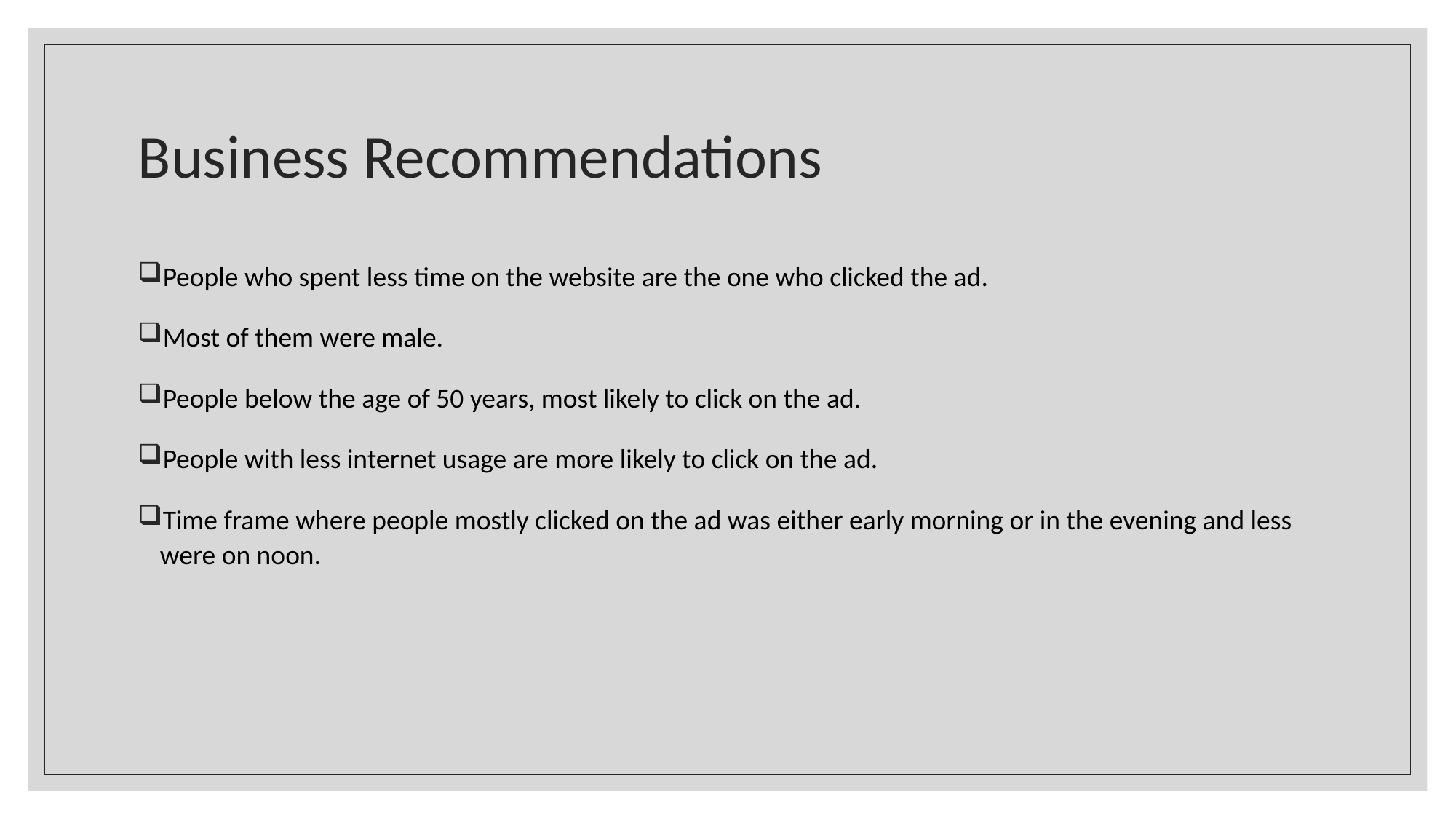

# Business Recommendations
People who spent less time on the website are the one who clicked the ad.
Most of them were male.
People below the age of 50 years, most likely to click on the ad.
People with less internet usage are more likely to click on the ad.
Time frame where people mostly clicked on the ad was either early morning or in the evening and less were on noon.